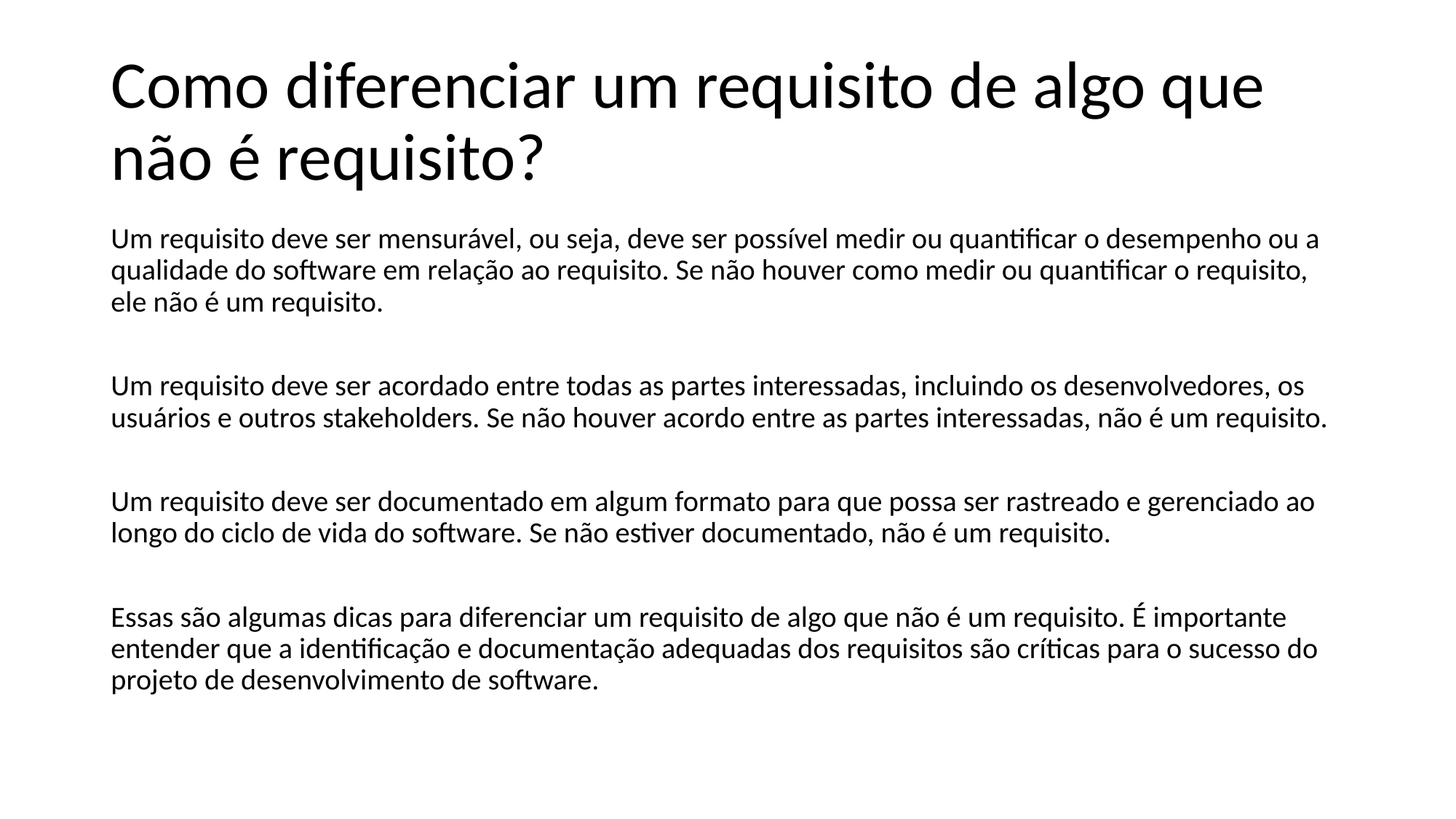

# Como diferenciar um requisito de algo que não é requisito?
Um requisito deve ser mensurável, ou seja, deve ser possível medir ou quantificar o desempenho ou a qualidade do software em relação ao requisito. Se não houver como medir ou quantificar o requisito, ele não é um requisito.

Um requisito deve ser acordado entre todas as partes interessadas, incluindo os desenvolvedores, os usuários e outros stakeholders. Se não houver acordo entre as partes interessadas, não é um requisito.

Um requisito deve ser documentado em algum formato para que possa ser rastreado e gerenciado ao longo do ciclo de vida do software. Se não estiver documentado, não é um requisito.

Essas são algumas dicas para diferenciar um requisito de algo que não é um requisito. É importante entender que a identificação e documentação adequadas dos requisitos são críticas para o sucesso do projeto de desenvolvimento de software.